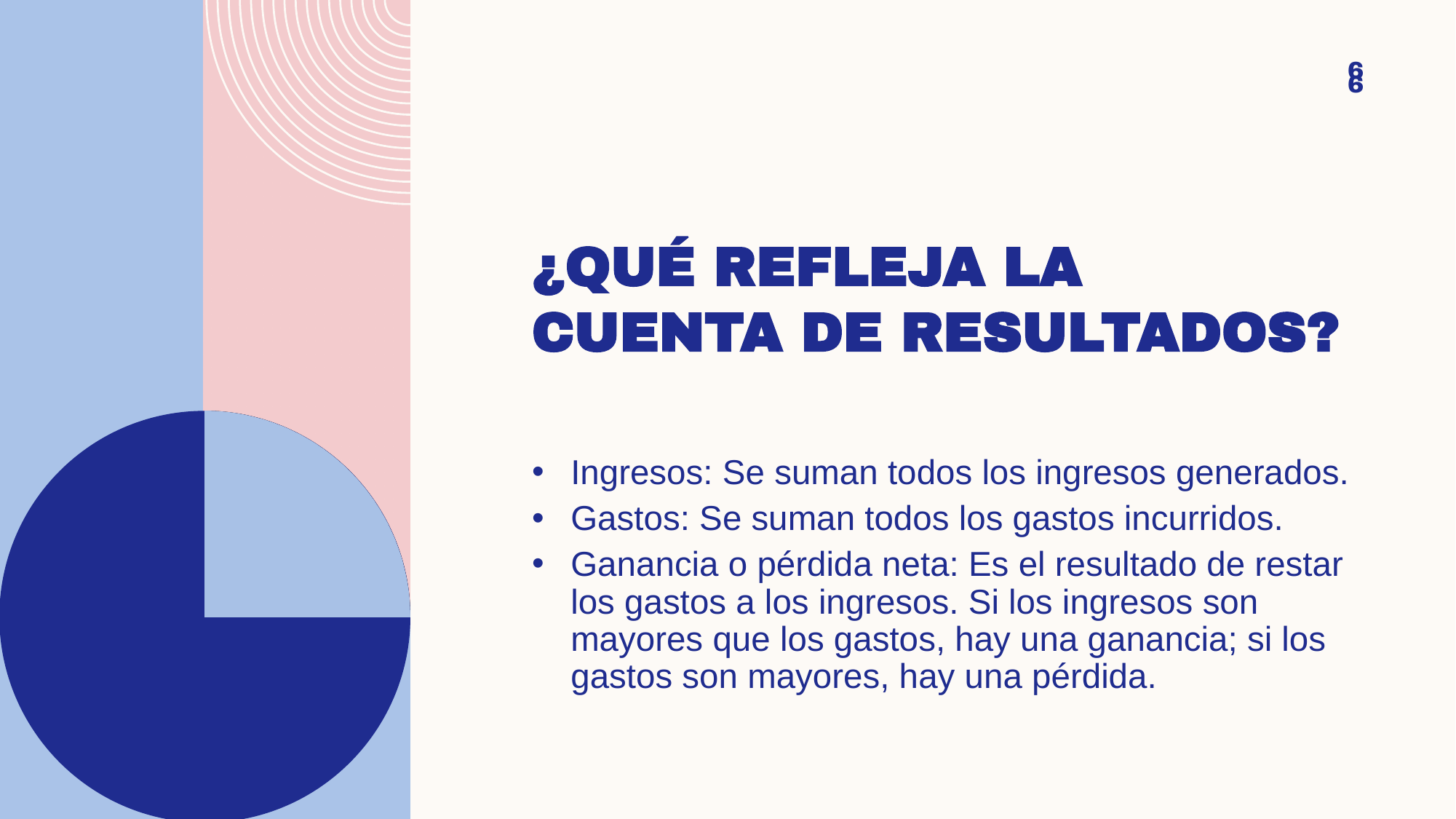

6
6
# ¿Qué refleja la cuenta de resultados?
Ingresos: Se suman todos los ingresos generados.
Gastos: Se suman todos los gastos incurridos.
Ganancia o pérdida neta: Es el resultado de restar los gastos a los ingresos. Si los ingresos son mayores que los gastos, hay una ganancia; si los gastos son mayores, hay una pérdida.